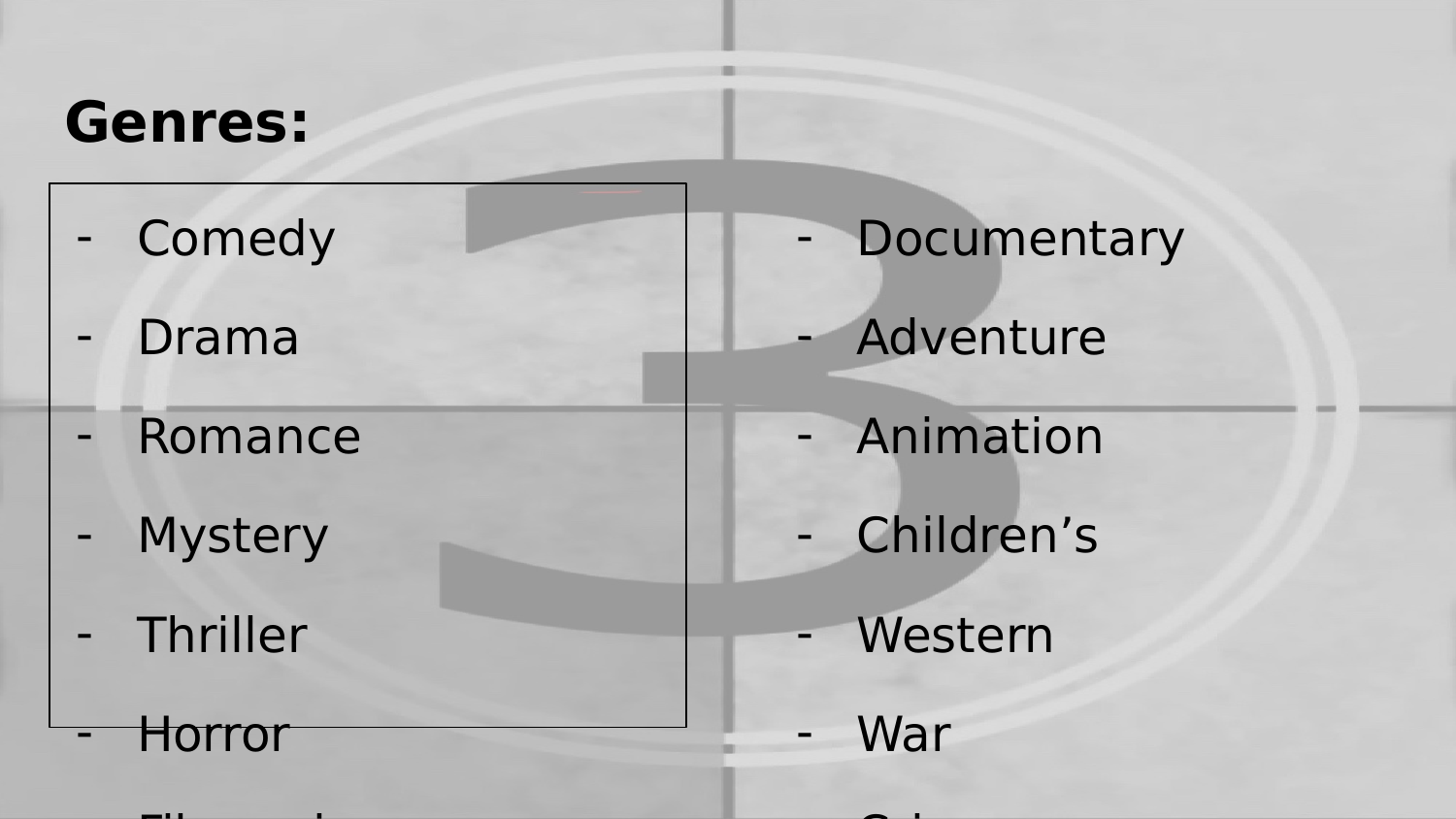

# Genres:
Comedy
Drama
Romance
Mystery
Thriller
Horror
Film-noir
Musical
Fantasy
Documentary
Adventure
Animation
Children’s
Western
War
Crime
Sci-Fi
(IMAX)